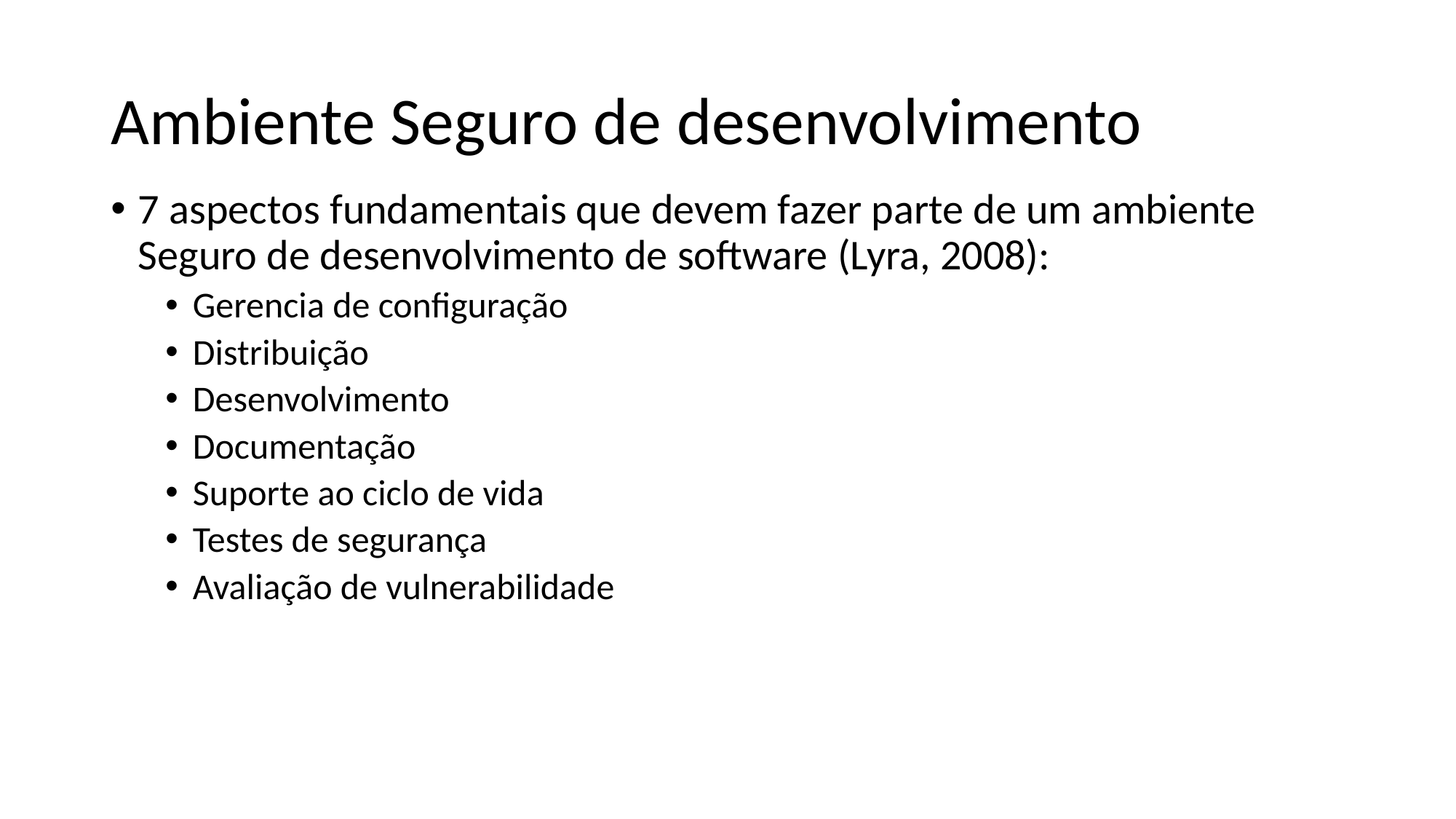

# Ambiente Seguro de desenvolvimento
7 aspectos fundamentais que devem fazer parte de um ambiente Seguro de desenvolvimento de software (Lyra, 2008):
Gerencia de configuração
Distribuição
Desenvolvimento
Documentação
Suporte ao ciclo de vida
Testes de segurança
Avaliação de vulnerabilidade